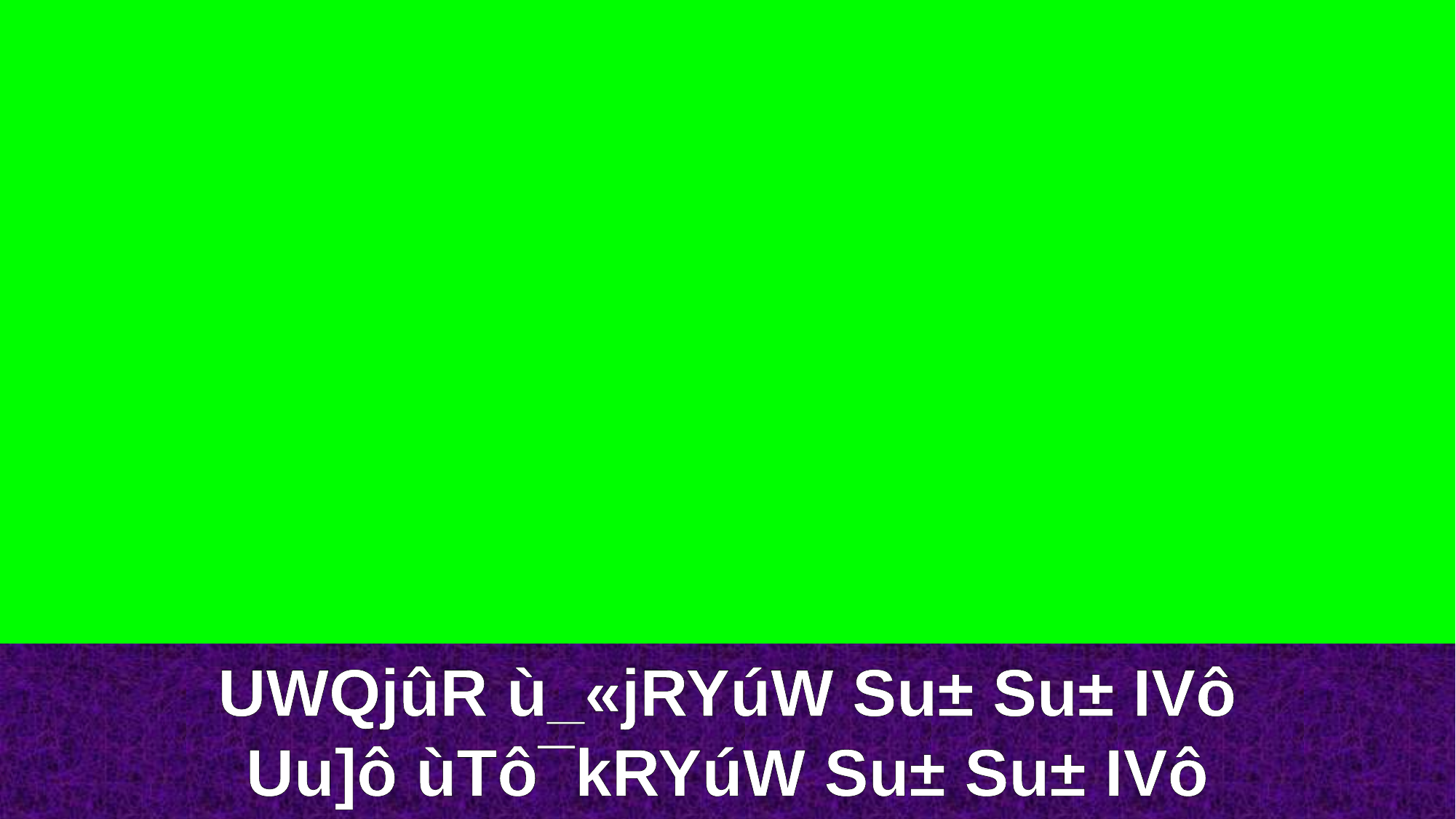

UWQjûR ù_«jRYúW Su± Su± IVô
Uu]ô ùTô¯kRYúW Su± Su± IVô